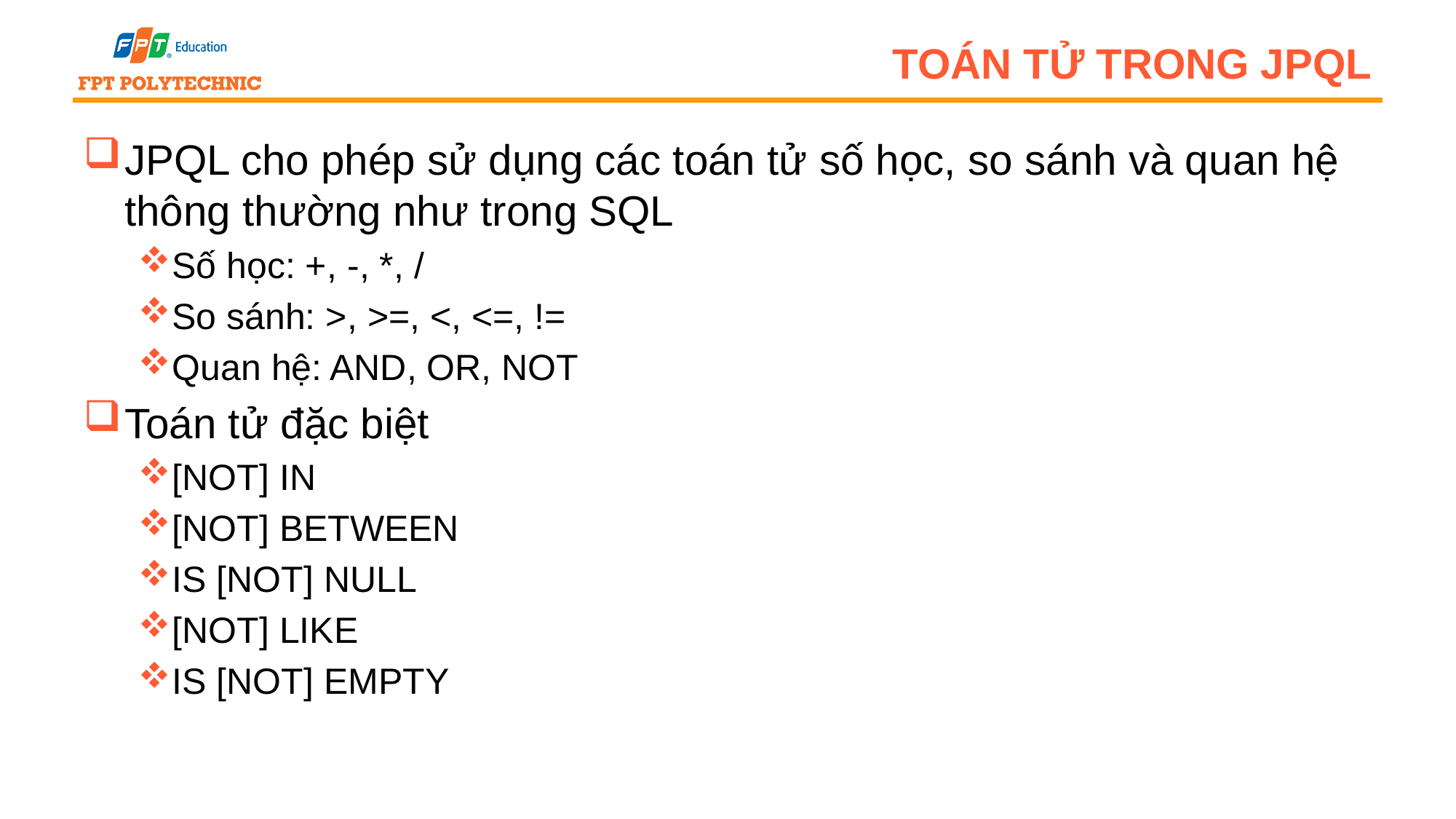

# Toán tử trong JPQL
JPQL cho phép sử dụng các toán tử số học, so sánh và quan hệ thông thường như trong SQL
Số học: +, -, *, /
So sánh: >, >=, <, <=, !=
Quan hệ: AND, OR, NOT
Toán tử đặc biệt
[NOT] IN
[NOT] BETWEEN
IS [NOT] NULL
[NOT] LIKE
IS [NOT] EMPTY